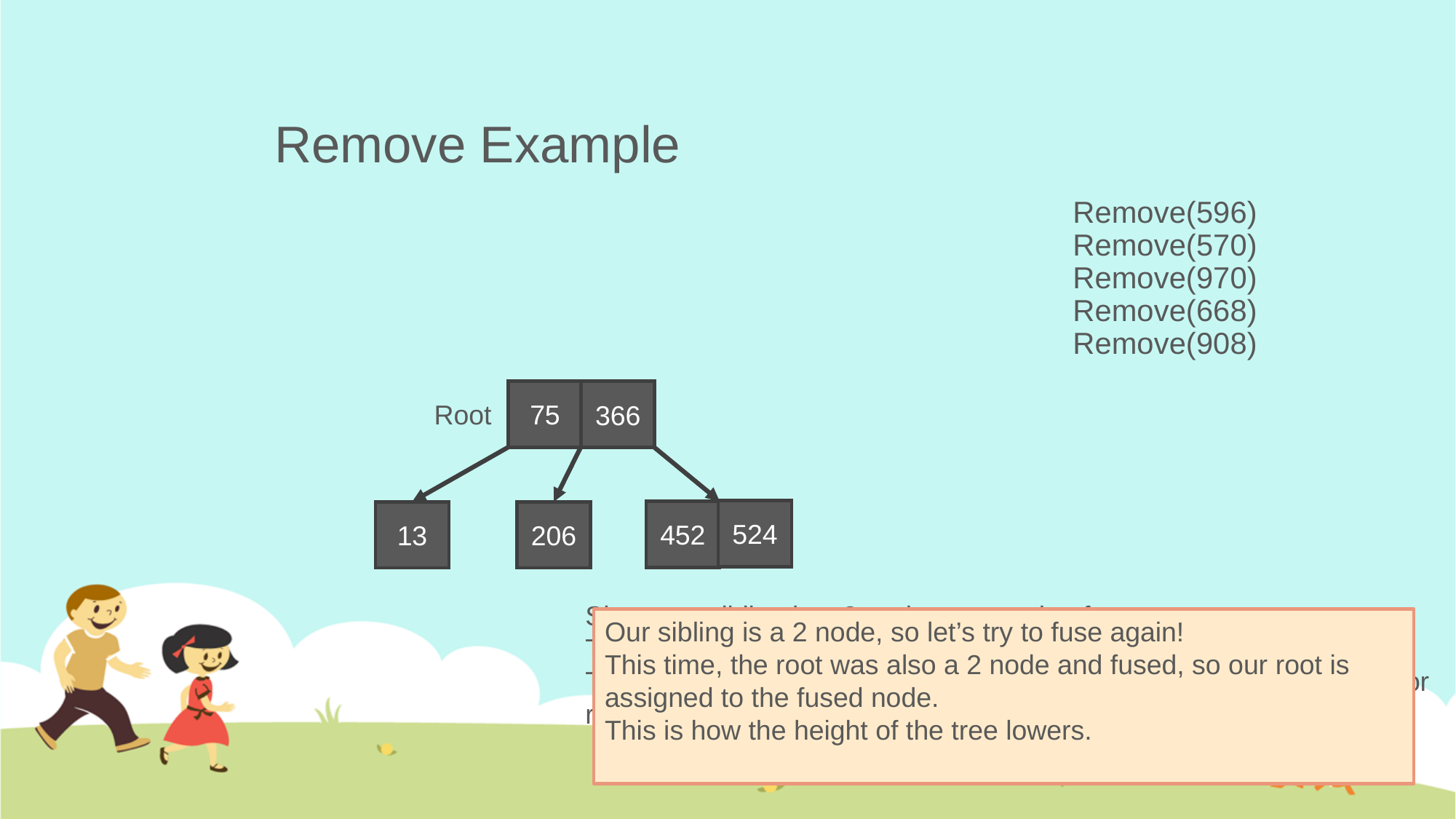

# Remove Example
Remove(596)
Remove(570)
Remove(970)
Remove(668)
Remove(908)
75
366
Root
524
452
13
206
Since our sibling is a 2-node, we need to fuse.
This time our parent was also a 2-node, so fusing removed the node.
To handle this, let’s follow the rules we know and see if we can fuse or rotate.
Our sibling is a 2 node, so let’s try to fuse again!
This time, the root was also a 2 node and fused, so our root is assigned to the fused node.
This is how the height of the tree lowers.